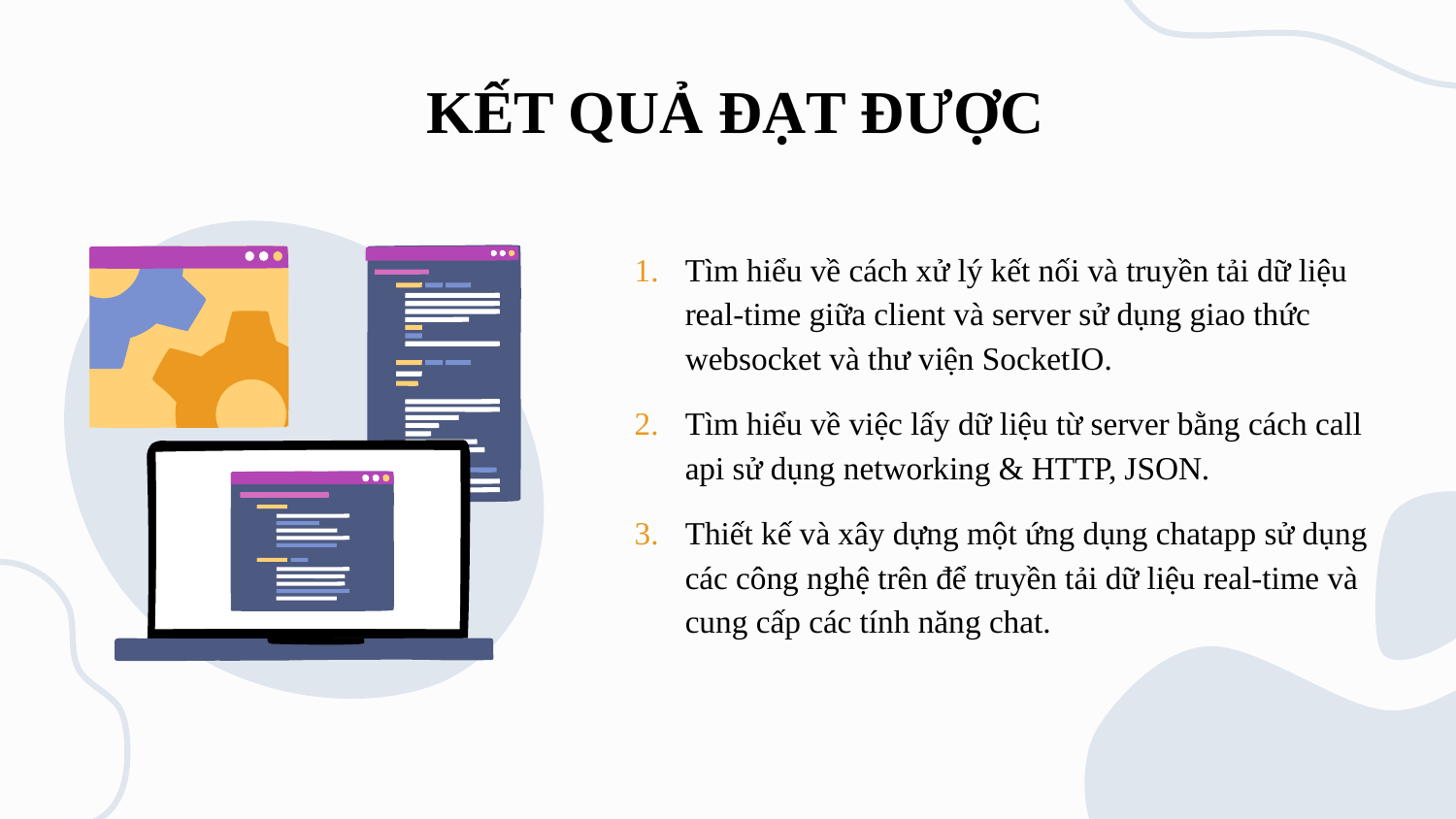

# KẾT QUẢ ĐẠT ĐƯỢC

Tìm hiểu về cách xử lý kết nối và truyền tải dữ liệu real-time giữa client và server sử dụng giao thức websocket và thư viện SocketIO.
Tìm hiểu về việc lấy dữ liệu từ server bằng cách call api sử dụng networking & HTTP, JSON.
Thiết kế và xây dựng một ứng dụng chatapp sử dụng các công nghệ trên để truyền tải dữ liệu real-time và cung cấp các tính năng chat.